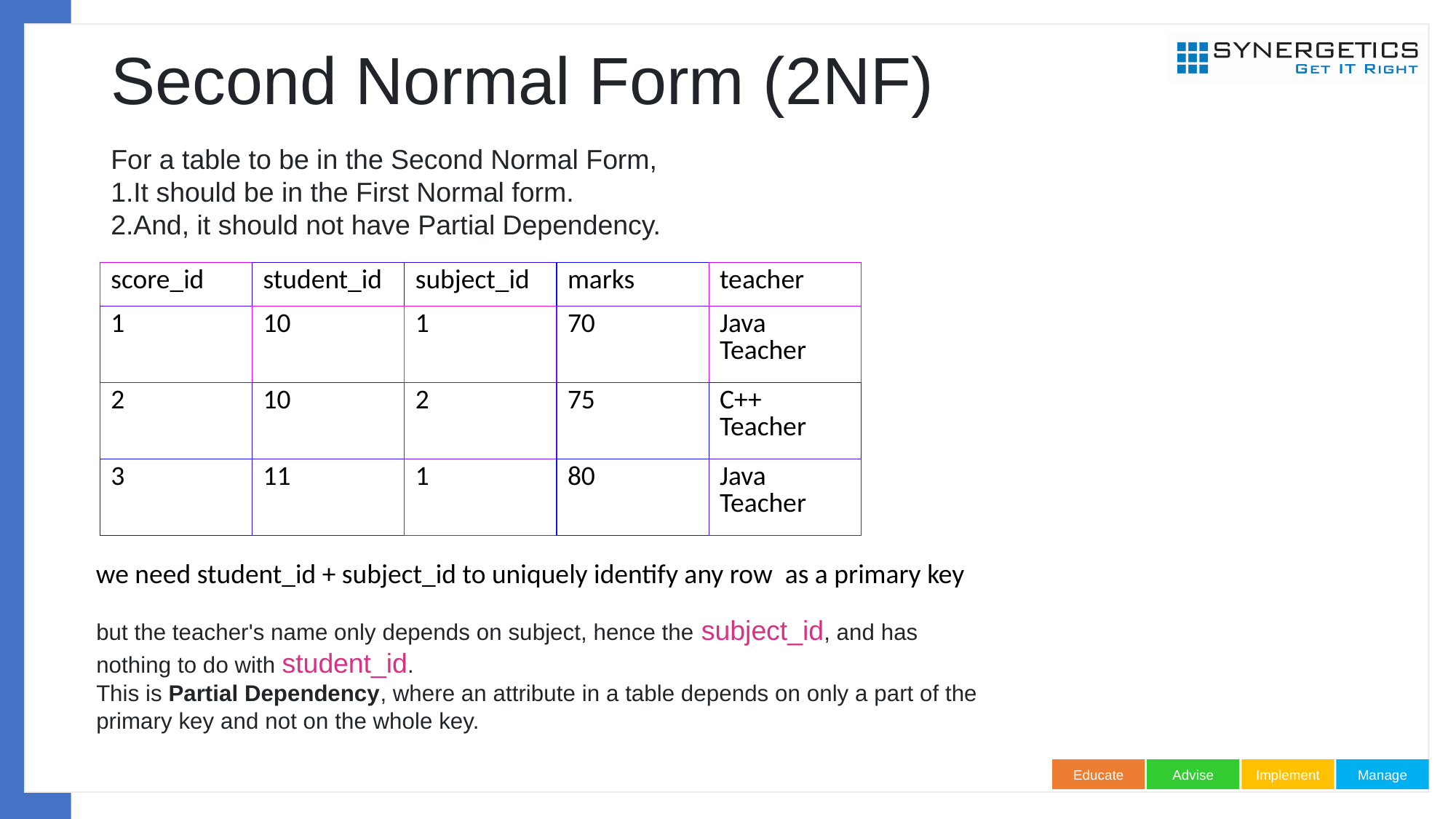

# Second Normal Form (2NF)
For a table to be in the Second Normal Form,
It should be in the First Normal form.
And, it should not have Partial Dependency.
| score\_id | student\_id | subject\_id | marks | teacher |
| --- | --- | --- | --- | --- |
| 1 | 10 | 1 | 70 | Java Teacher |
| 2 | 10 | 2 | 75 | C++ Teacher |
| 3 | 11 | 1 | 80 | Java Teacher |
we need student_id + subject_id to uniquely identify any row  as a primary key
but the teacher's name only depends on subject, hence the subject_id, and has nothing to do with student_id.
This is Partial Dependency, where an attribute in a table depends on only a part of the primary key and not on the whole key.